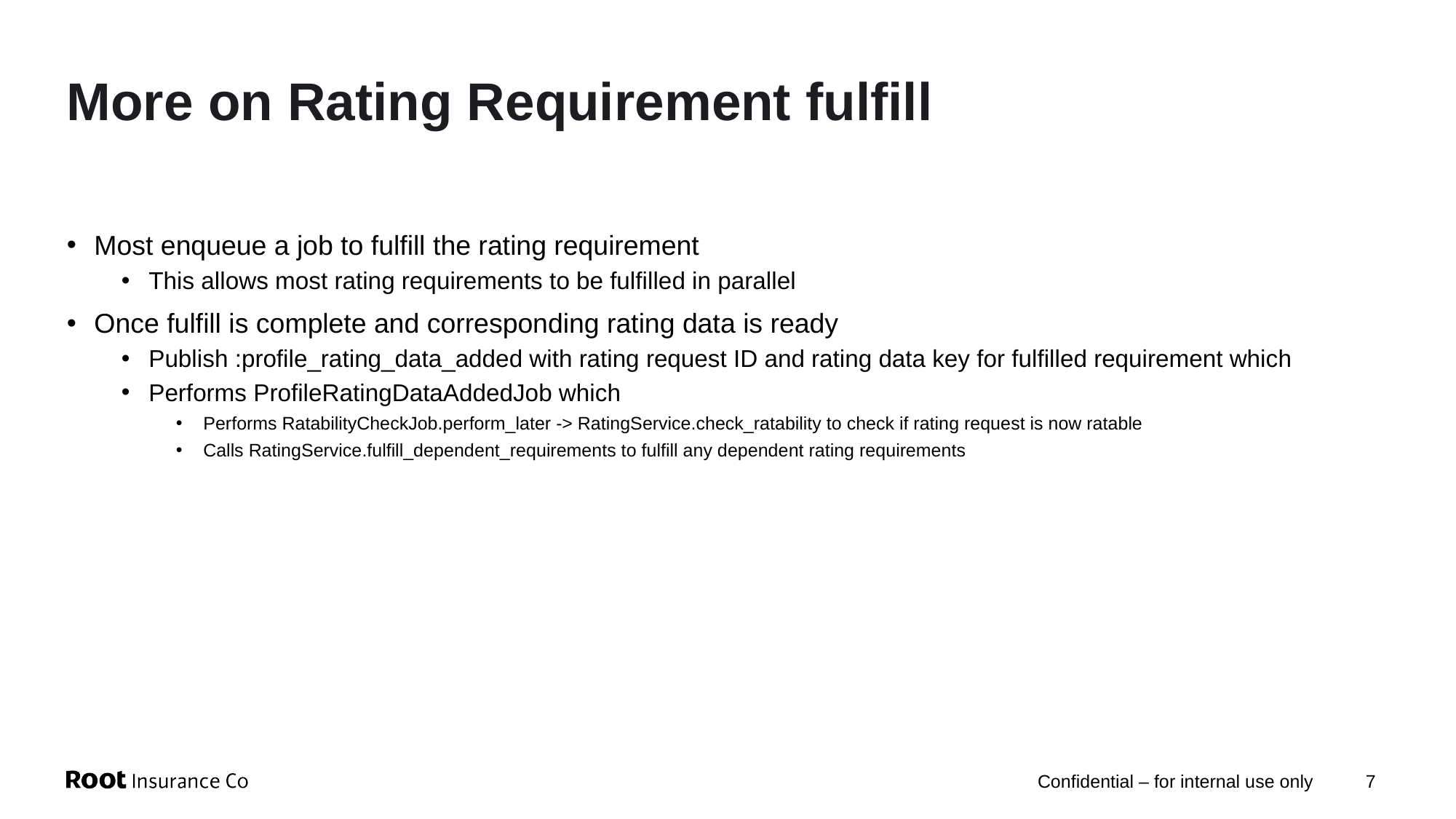

# More on Rating Requirement fulfill
Most enqueue a job to fulfill the rating requirement
This allows most rating requirements to be fulfilled in parallel
Once fulfill is complete and corresponding rating data is ready
Publish :profile_rating_data_added with rating request ID and rating data key for fulfilled requirement which
Performs ProfileRatingDataAddedJob which
Performs RatabilityCheckJob.perform_later -> RatingService.check_ratability to check if rating request is now ratable
Calls RatingService.fulfill_dependent_requirements to fulfill any dependent rating requirements

Confidential – for internal use only
7